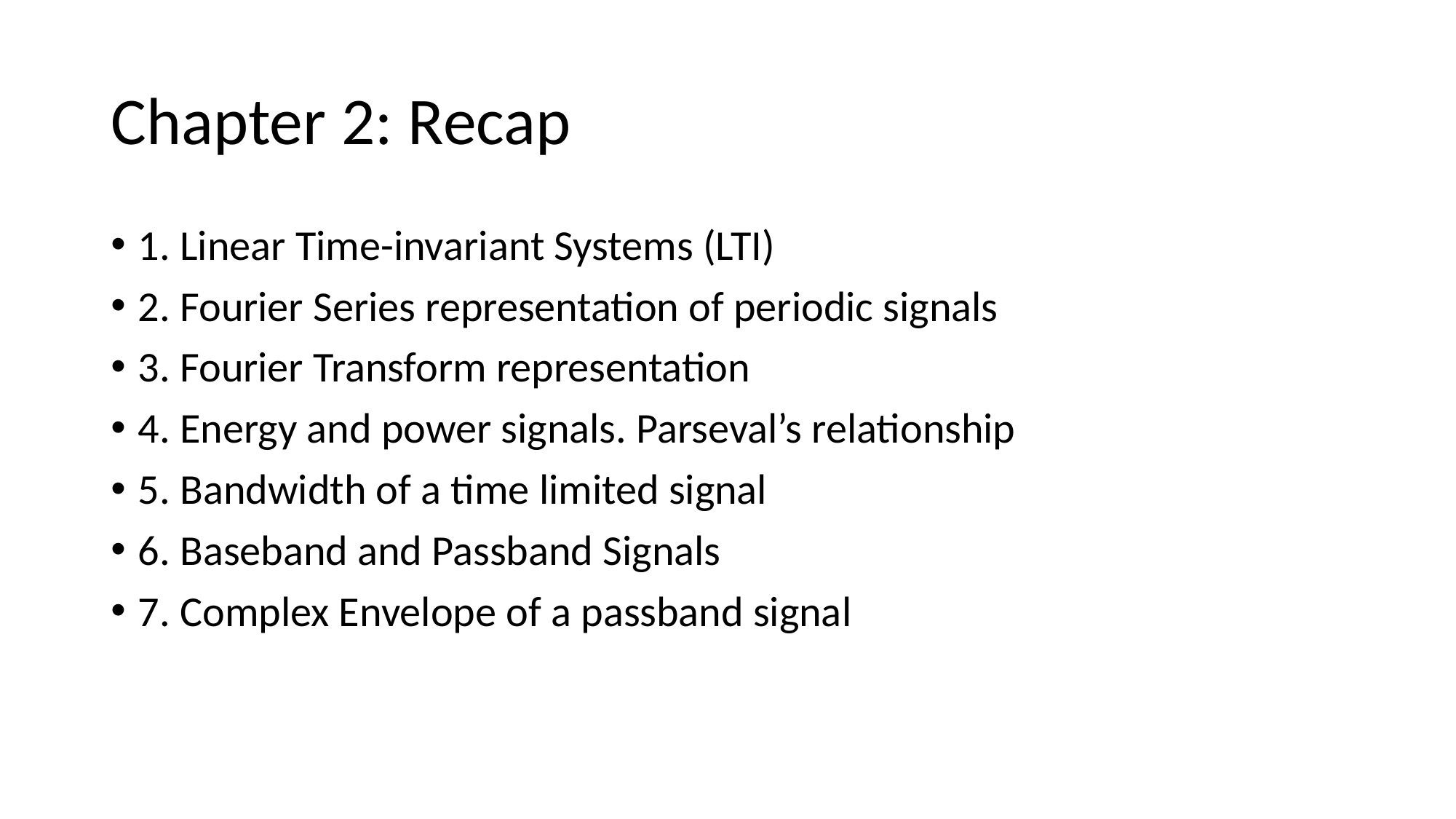

# Chapter 2: Recap
1. Linear Time-invariant Systems (LTI)
2. Fourier Series representation of periodic signals
3. Fourier Transform representation
4. Energy and power signals. Parseval’s relationship
5. Bandwidth of a time limited signal
6. Baseband and Passband Signals
7. Complex Envelope of a passband signal